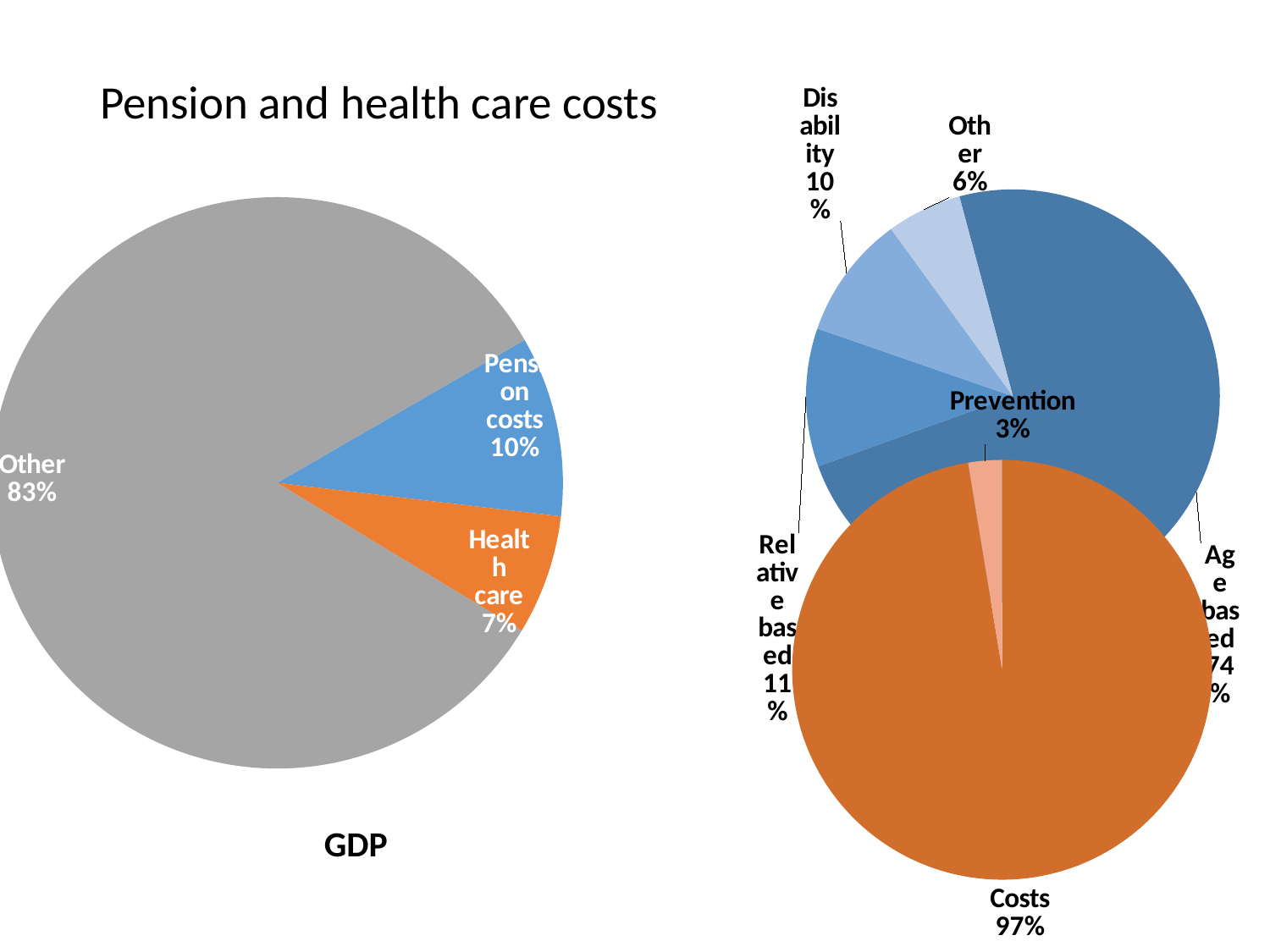

# Pension and health care costs

### Chart

| Category |  |
|---|---|
| Age based | 0.736599423631124 |
| Relative based | 0.10806916426512968 |
| Disability | 0.0968299711815562 |
| Other | 0.0585014409221902 |

### Chart

| Category |  |
|---|---|
| Pension costs | 0.10208884966166519 |
| Health care | 0.06787290379523389 |
| Other | 0.8300382465431009 |

### Chart

| Category |  |
|---|---|
| Costs | 0.9739488513220633 |
| Prevention | 0.026051148677936713 |
GDP